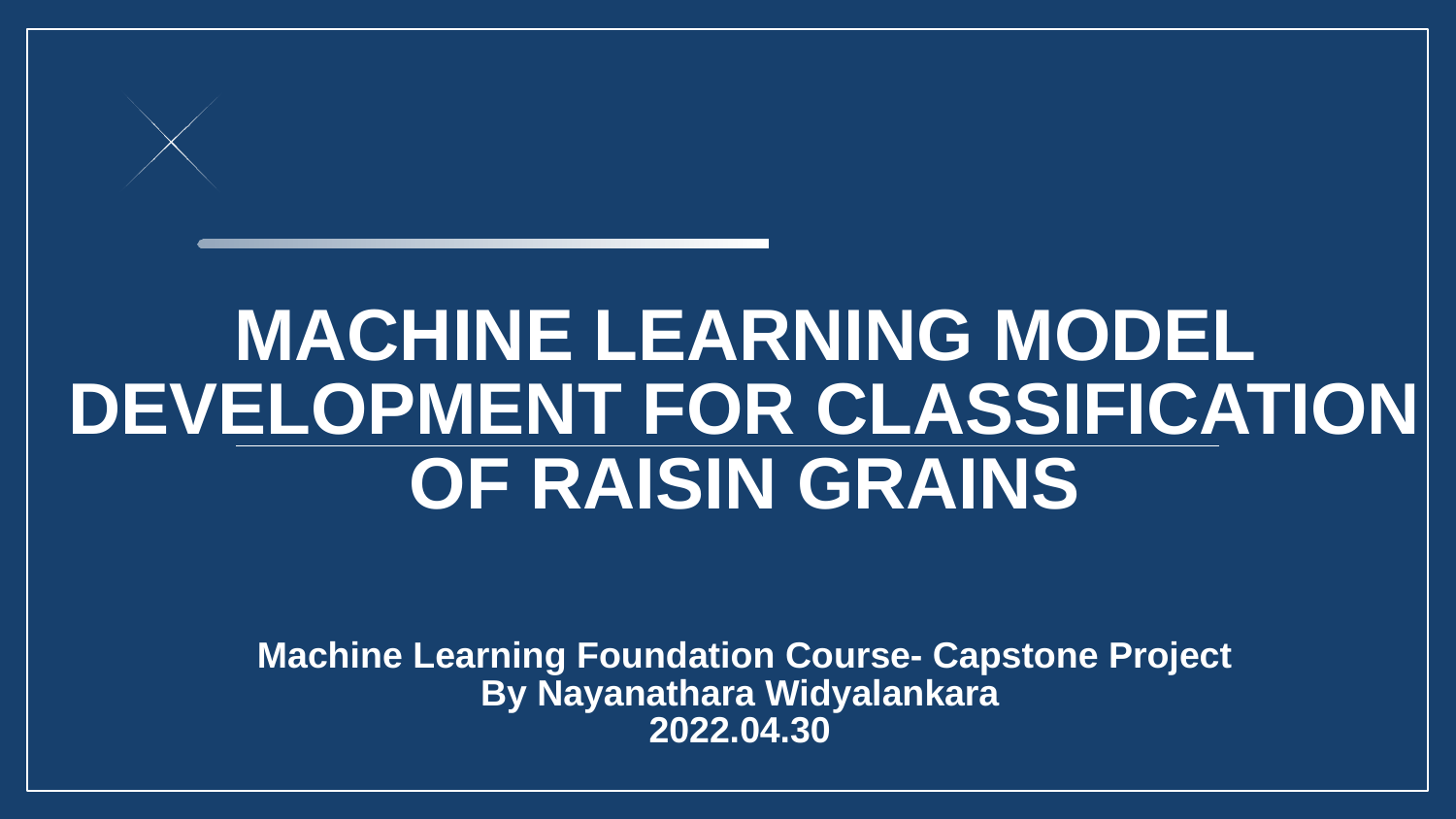

# Machine Learning Model Development for Classification of Raisin Grains

Machine Learning Foundation Course- Capstone Project
By Nayanathara Widyalankara
2022.04.30